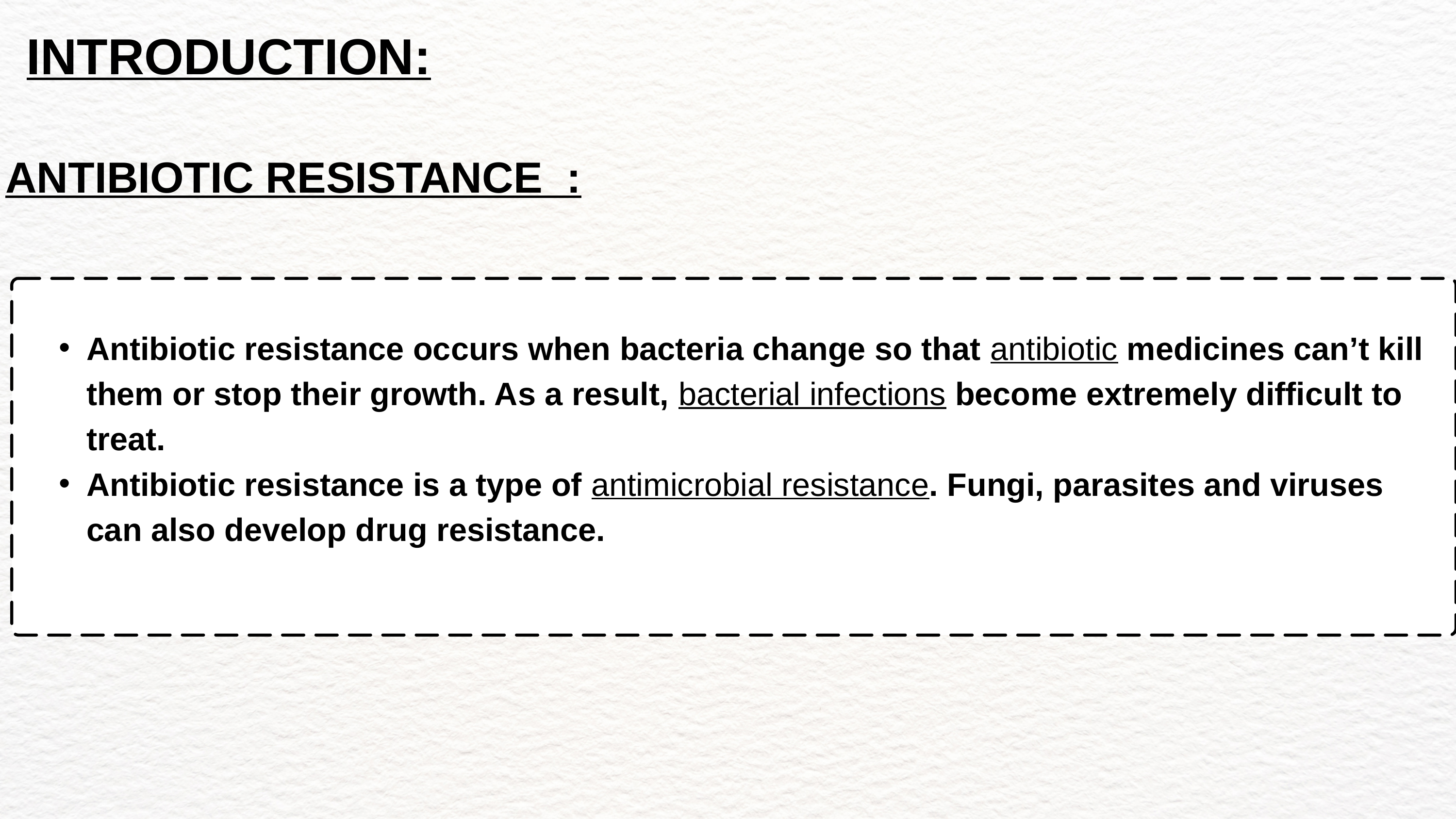

INTRODUCTION:
ANTIBIOTIC RESISTANCE  :

Antibiotic resistance occurs when bacteria change so that antibiotic medicines can’t kill them or stop their growth. As a result, bacterial infections become extremely difficult to treat.
Antibiotic resistance is a type of antimicrobial resistance. Fungi, parasites and viruses can also develop drug resistance.

I